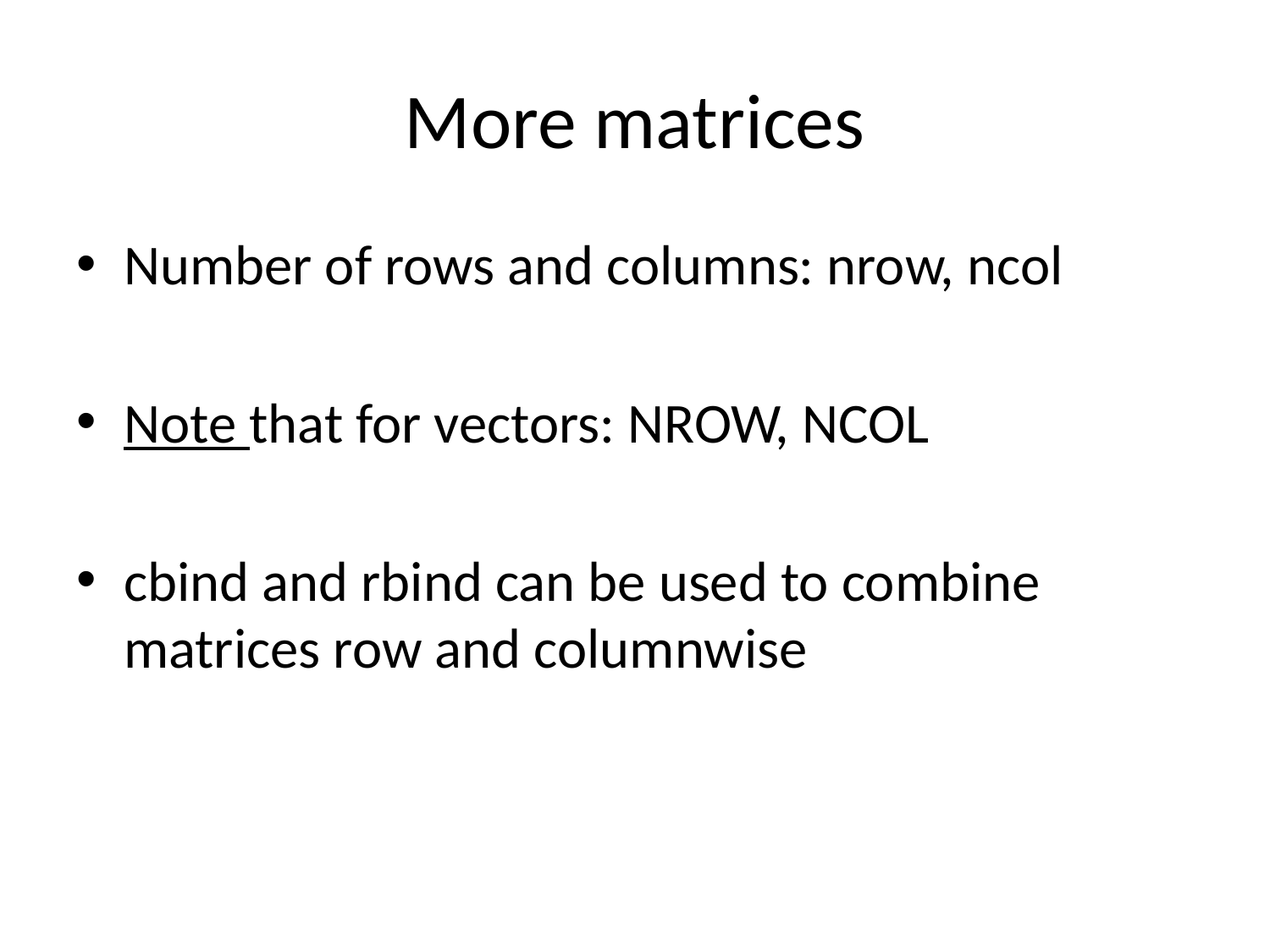

# More matrices
Number of rows and columns: nrow, ncol

Note that for vectors: NROW, NCOL

cbind and rbind can be used to combine matrices row and columnwise